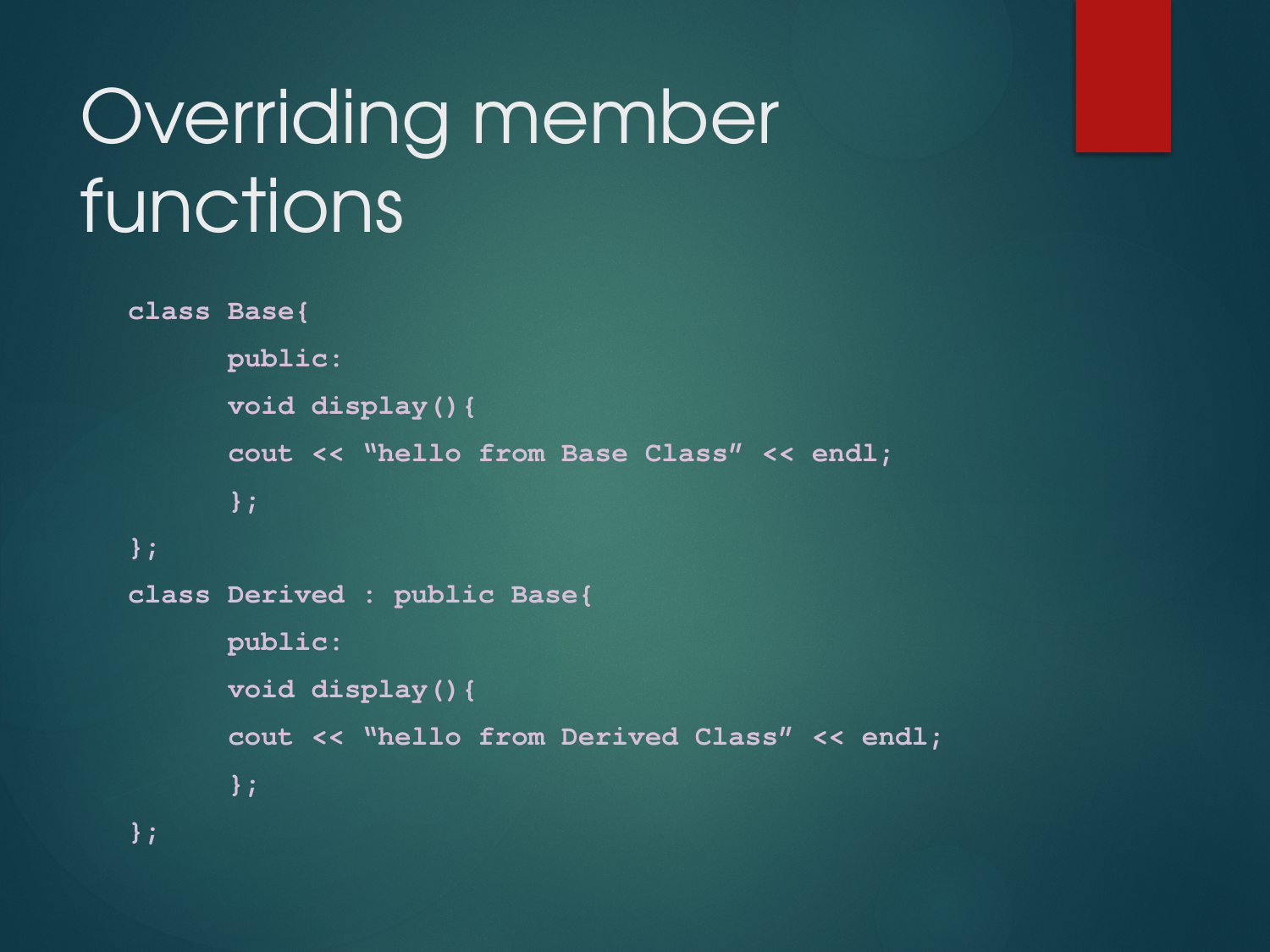

# Overriding member functions
class Base{
	public:
		void display(){
			cout << “hello from Base Class” << endl;
		};
};
class Derived : public Base{
	public:
		void display(){
			cout << “hello from Derived Class” << endl;
		};
};